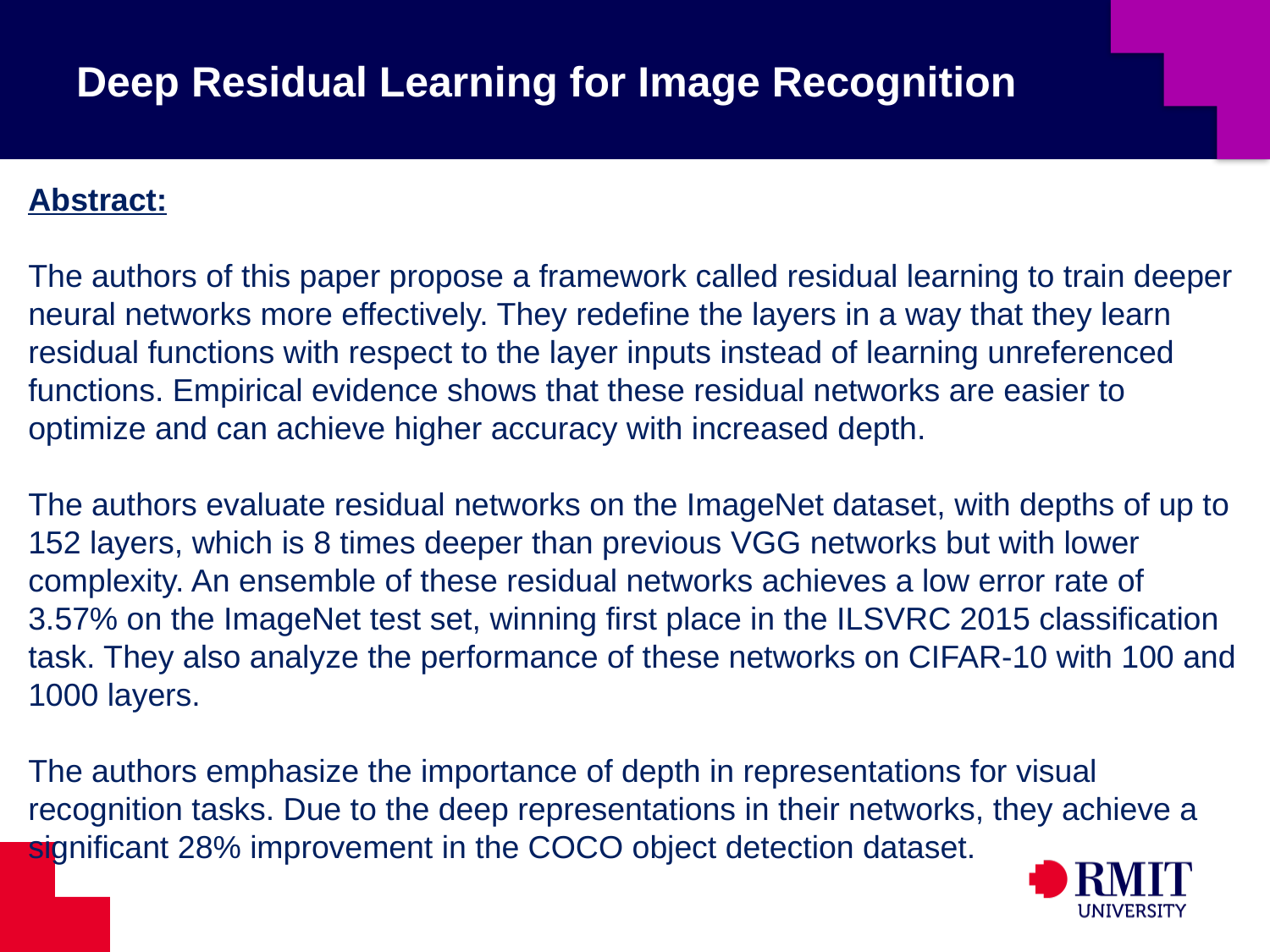

# Deep Residual Learning for Image Recognition
Abstract:

The authors of this paper propose a framework called residual learning to train deeper neural networks more effectively. They redefine the layers in a way that they learn residual functions with respect to the layer inputs instead of learning unreferenced functions. Empirical evidence shows that these residual networks are easier to optimize and can achieve higher accuracy with increased depth.

The authors evaluate residual networks on the ImageNet dataset, with depths of up to 152 layers, which is 8 times deeper than previous VGG networks but with lower complexity. An ensemble of these residual networks achieves a low error rate of 3.57% on the ImageNet test set, winning first place in the ILSVRC 2015 classification task. They also analyze the performance of these networks on CIFAR-10 with 100 and 1000 layers.

The authors emphasize the importance of depth in representations for visual recognition tasks. Due to the deep representations in their networks, they achieve a significant 28% improvement in the COCO object detection dataset.